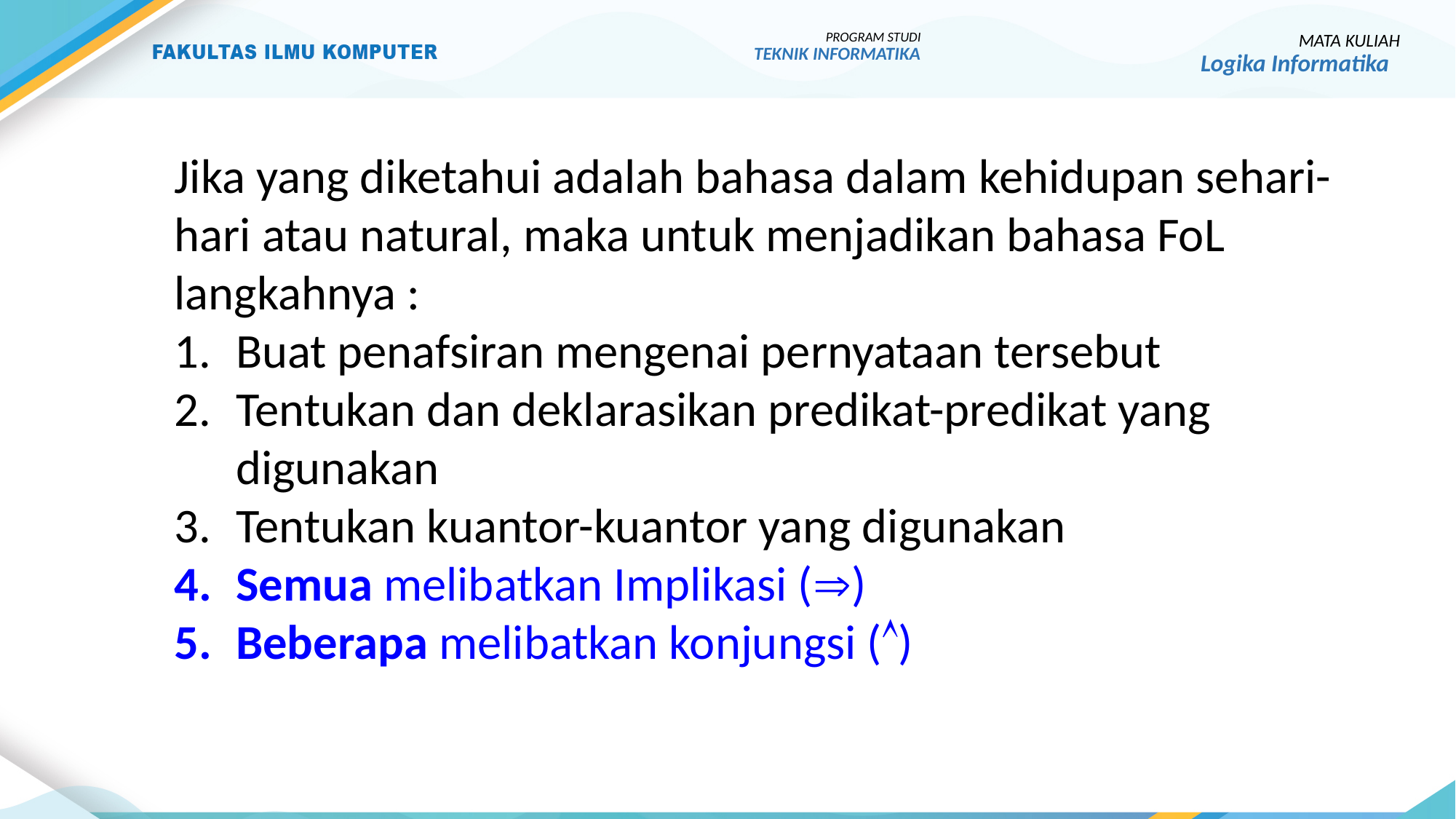

PROGRAM STUDI
TEKNIK INFORMATIKA
MATA KULIAH
Logika Informatika
Jika yang diketahui adalah bahasa dalam kehidupan sehari-hari atau natural, maka untuk menjadikan bahasa FoL langkahnya :
Buat penafsiran mengenai pernyataan tersebut
Tentukan dan deklarasikan predikat-predikat yang digunakan
Tentukan kuantor-kuantor yang digunakan
Semua melibatkan Implikasi (⇒)
Beberapa melibatkan konjungsi (∧)